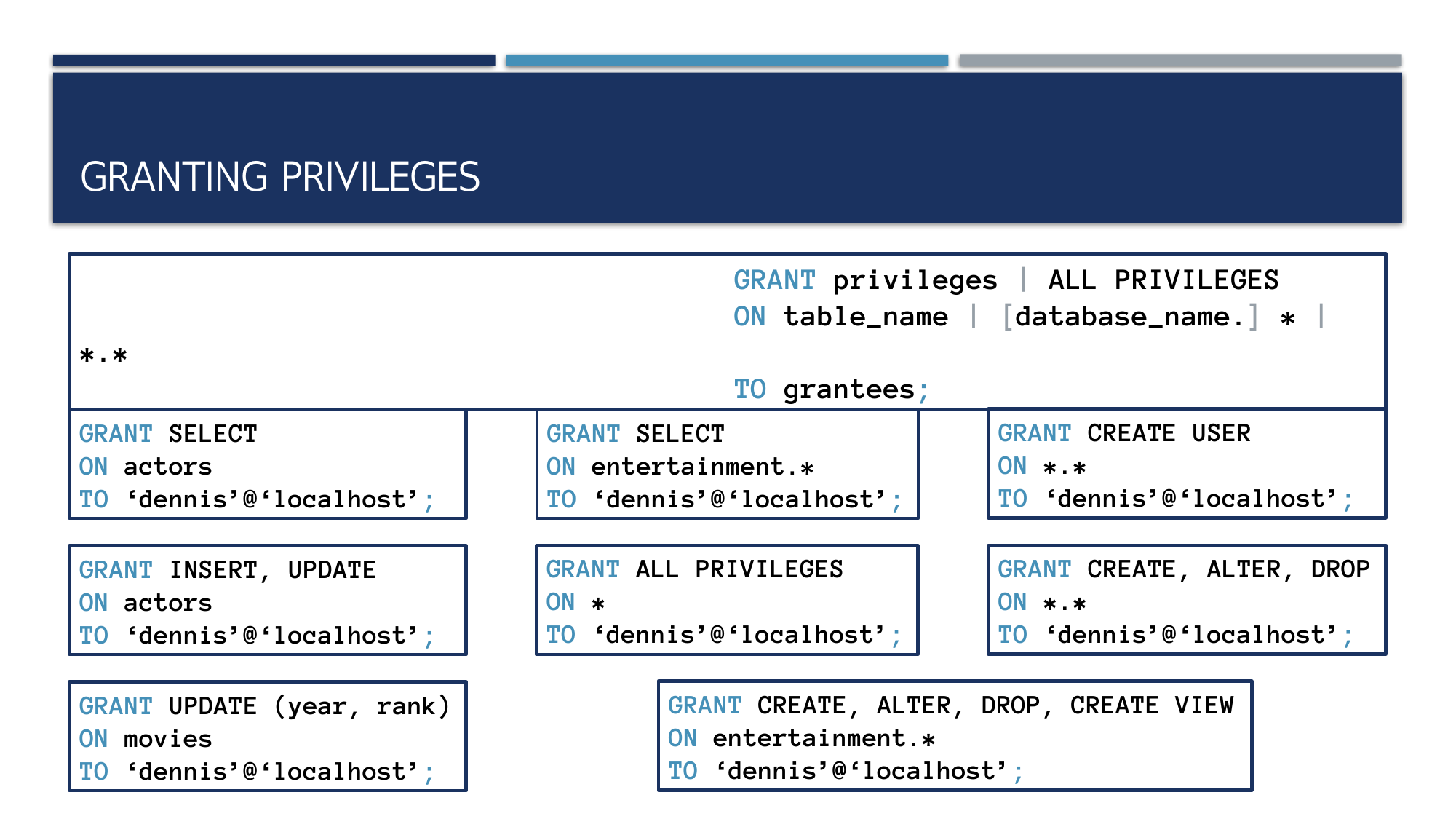

# Granting privileges
						GRANT privileges | ALL PRIVILEGES
						ON table_name | [database_name.] * | *.*
						TO grantees;
GRANT CREATE USER
ON *.*
TO ‘dennis’@‘localhost’;
GRANT SELECT
ON entertainment.*
TO ‘dennis’@‘localhost’;
GRANT SELECT
ON actors
TO ‘dennis’@‘localhost’;
GRANT CREATE, ALTER, DROP
ON *.*
TO ‘dennis’@‘localhost’;
GRANT ALL PRIVILEGES
ON *
TO ‘dennis’@‘localhost’;
GRANT INSERT, UPDATE
ON actors
TO ‘dennis’@‘localhost’;
GRANT CREATE, ALTER, DROP, CREATE VIEW
ON entertainment.*
TO ‘dennis’@‘localhost’;
GRANT UPDATE (year, rank)
ON movies
TO ‘dennis’@‘localhost’;